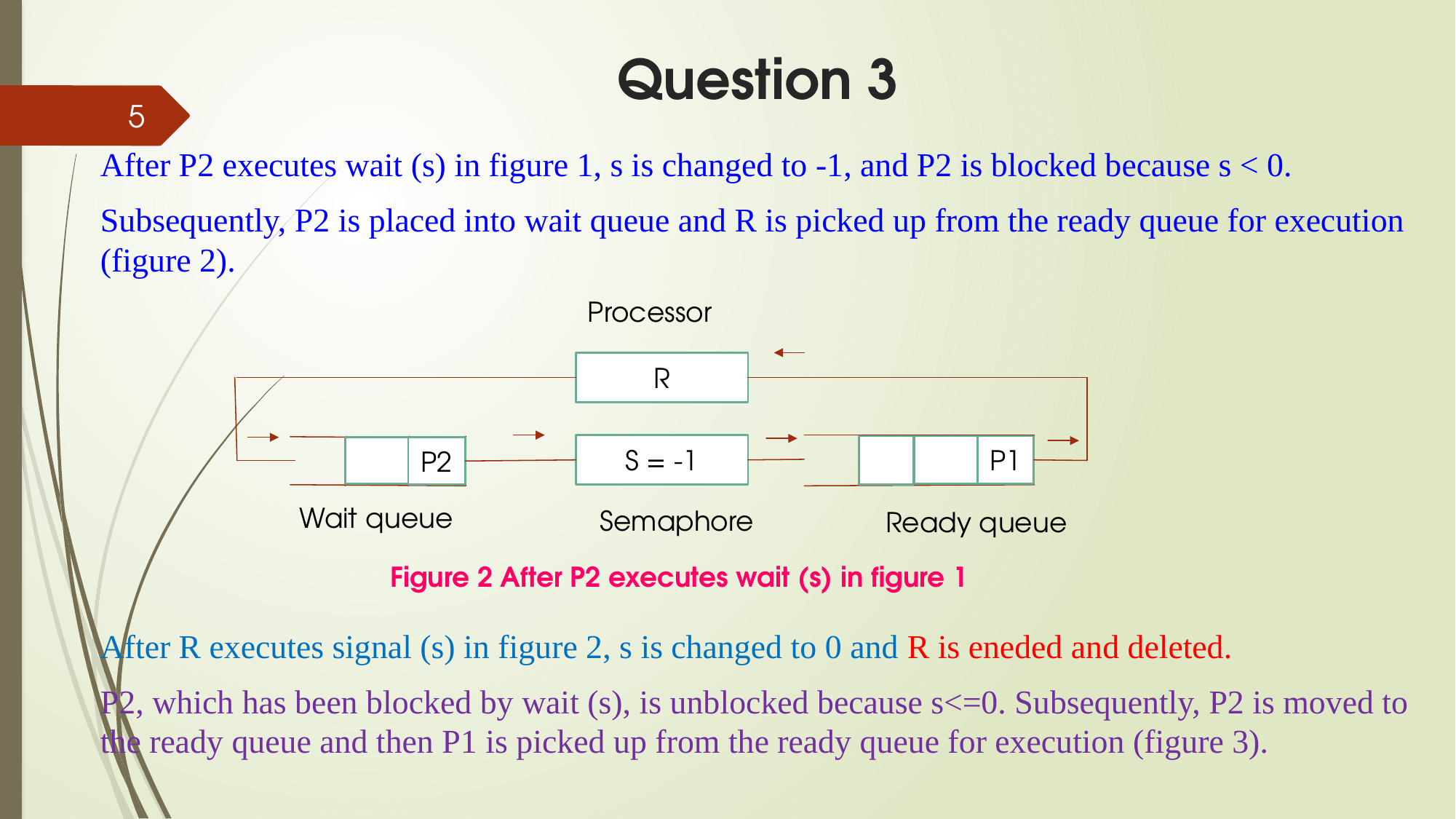

# Question 3
5
After P2 executes wait (s) in figure 1, s is changed to -1, and P2 is blocked because s < 0.
Subsequently, P2 is placed into wait queue and R is picked up from the ready queue for execution (figure 2).

After R executes signal (s) in figure 2, s is changed to 0 and R is eneded and deleted.
P2, which has been blocked by wait (s), is unblocked because s<=0. Subsequently, P2 is moved to the ready queue and then P1 is picked up from the ready queue for execution (figure 3).
Processor
R
S = -1

P1

P2
Wait queue
Semaphore
Ready queue
Figure 2 After P2 executes wait (s) in figure 1